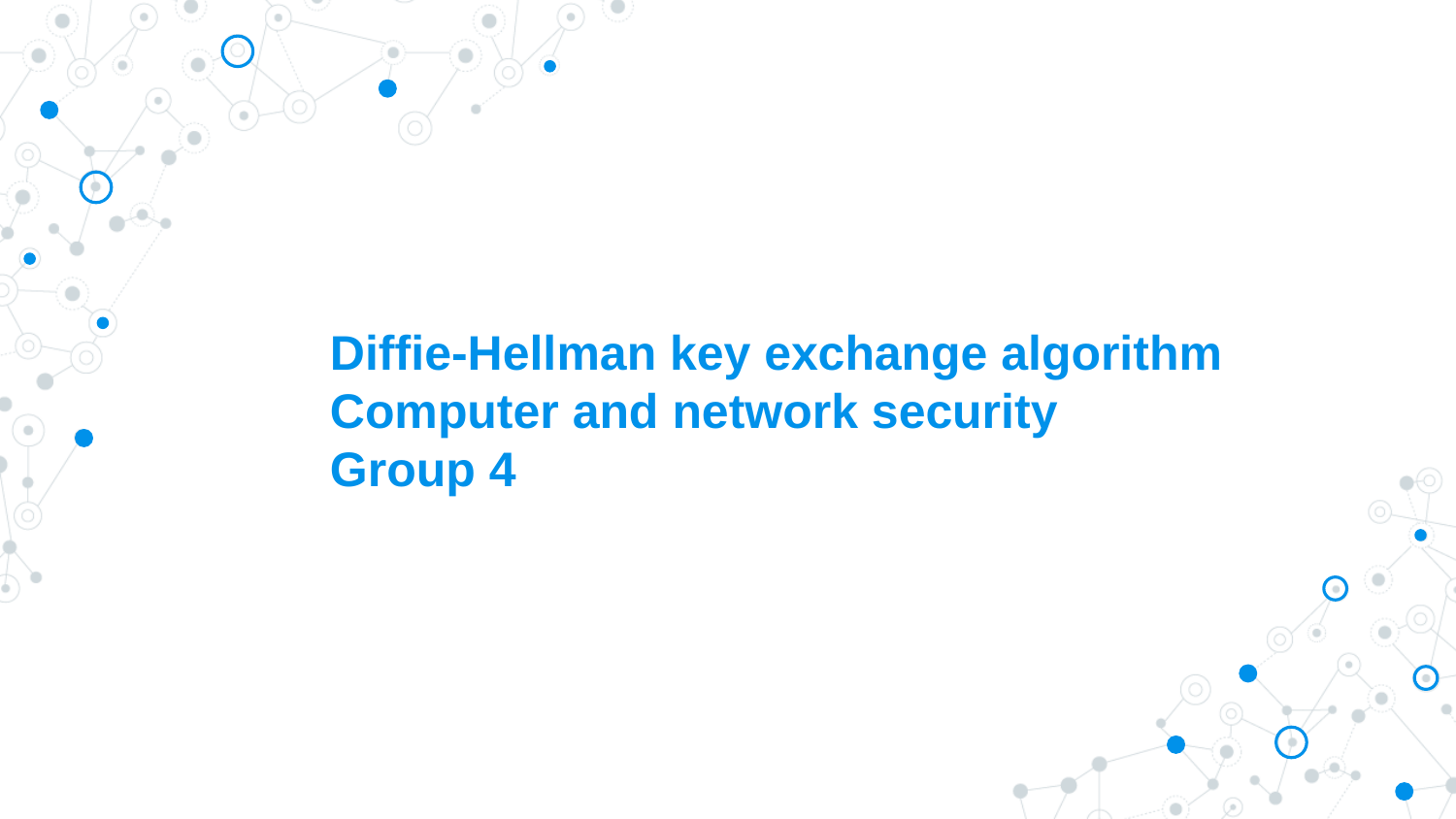

# Diffie-Hellman key exchange algorithm Computer and network security Group 4